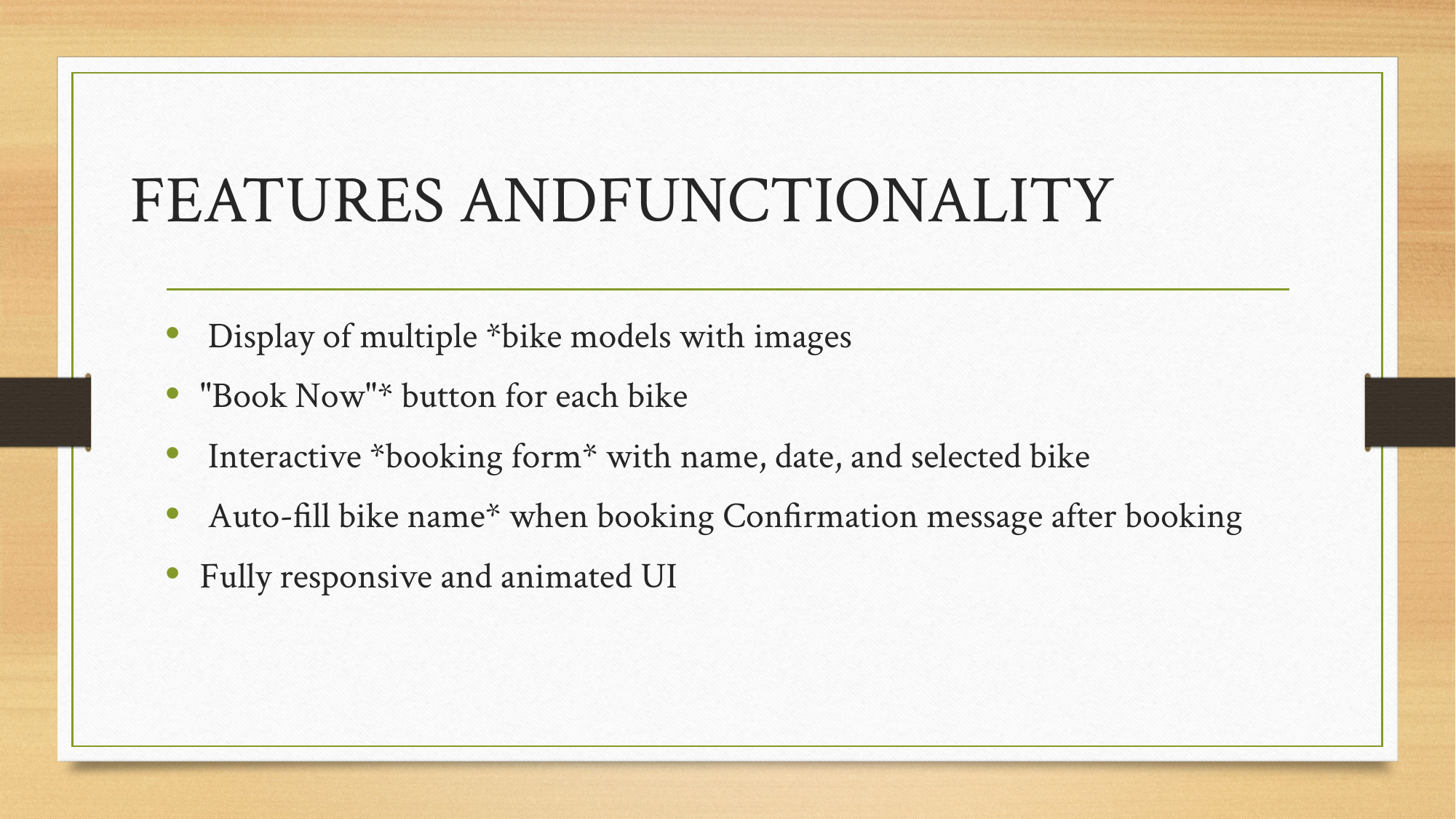

# FEATURES ANDFUNCTIONALITY
 Display of multiple *bike models with images
"Book Now"* button for each bike
 Interactive *booking form* with name, date, and selected bike
 Auto-fill bike name* when booking Confirmation message after booking
Fully responsive and animated UI